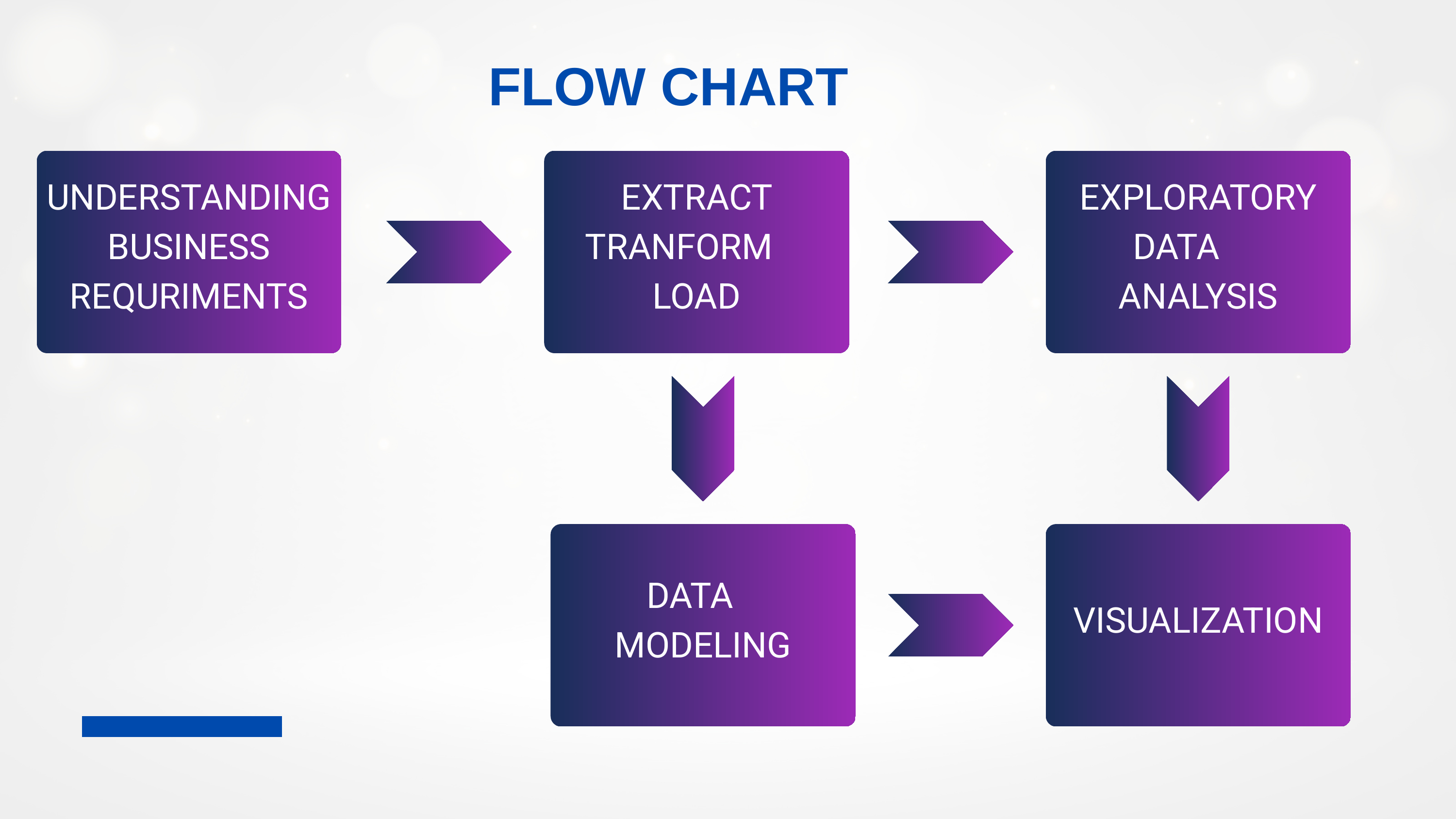

FLOW CHART

UNDERSTANDING BUSINESS REQURIMENTS

EXTRACT TRANFORM     LOAD

EXPLORATORY DATA      ANALYSIS

DATA    MODELING

VISUALIZATION